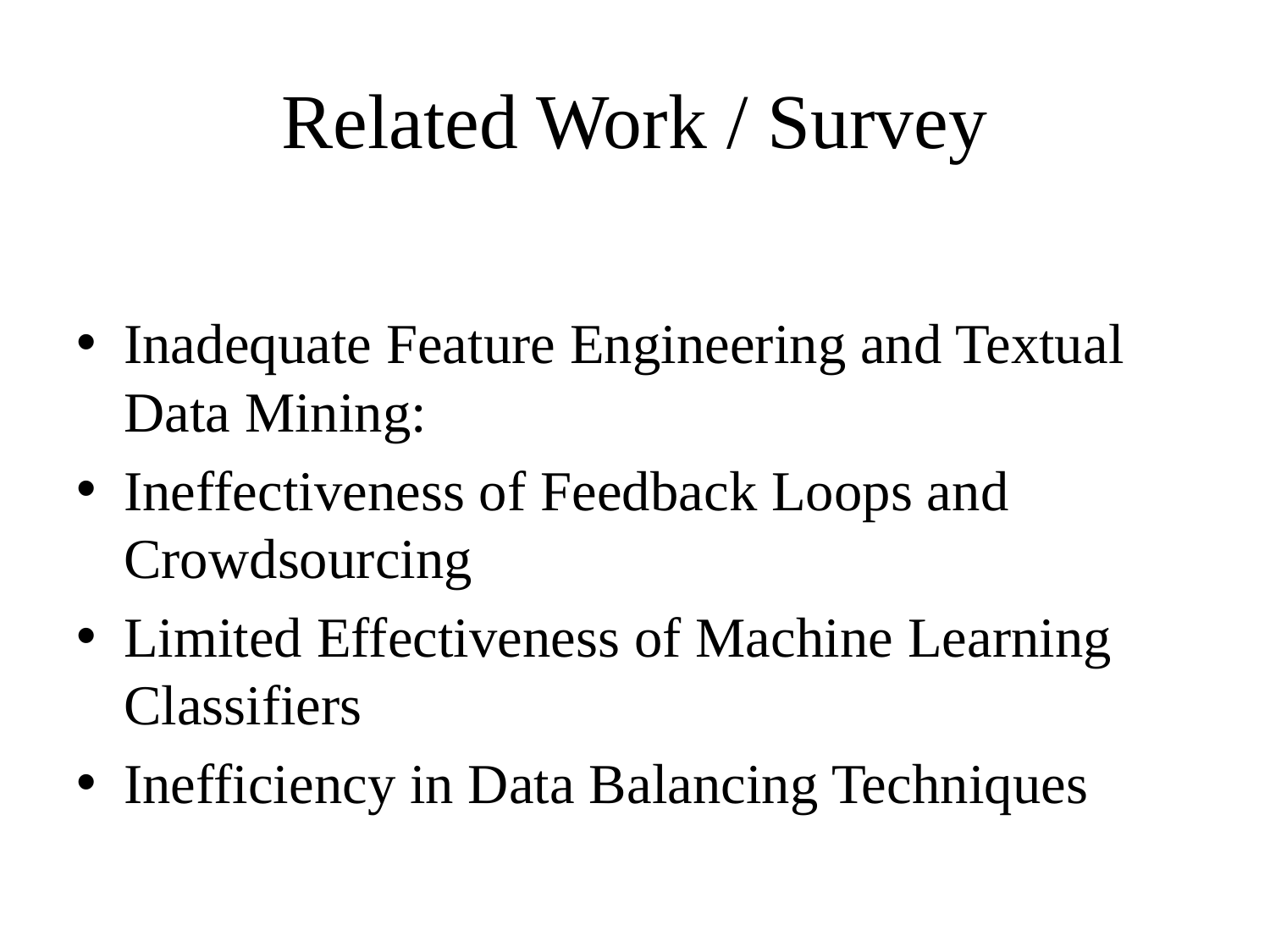

# Related Work / Survey

Inadequate Feature Engineering and Textual Data Mining:
Ineffectiveness of Feedback Loops and Crowdsourcing
Limited Effectiveness of Machine Learning Classifiers
Inefficiency in Data Balancing Techniques